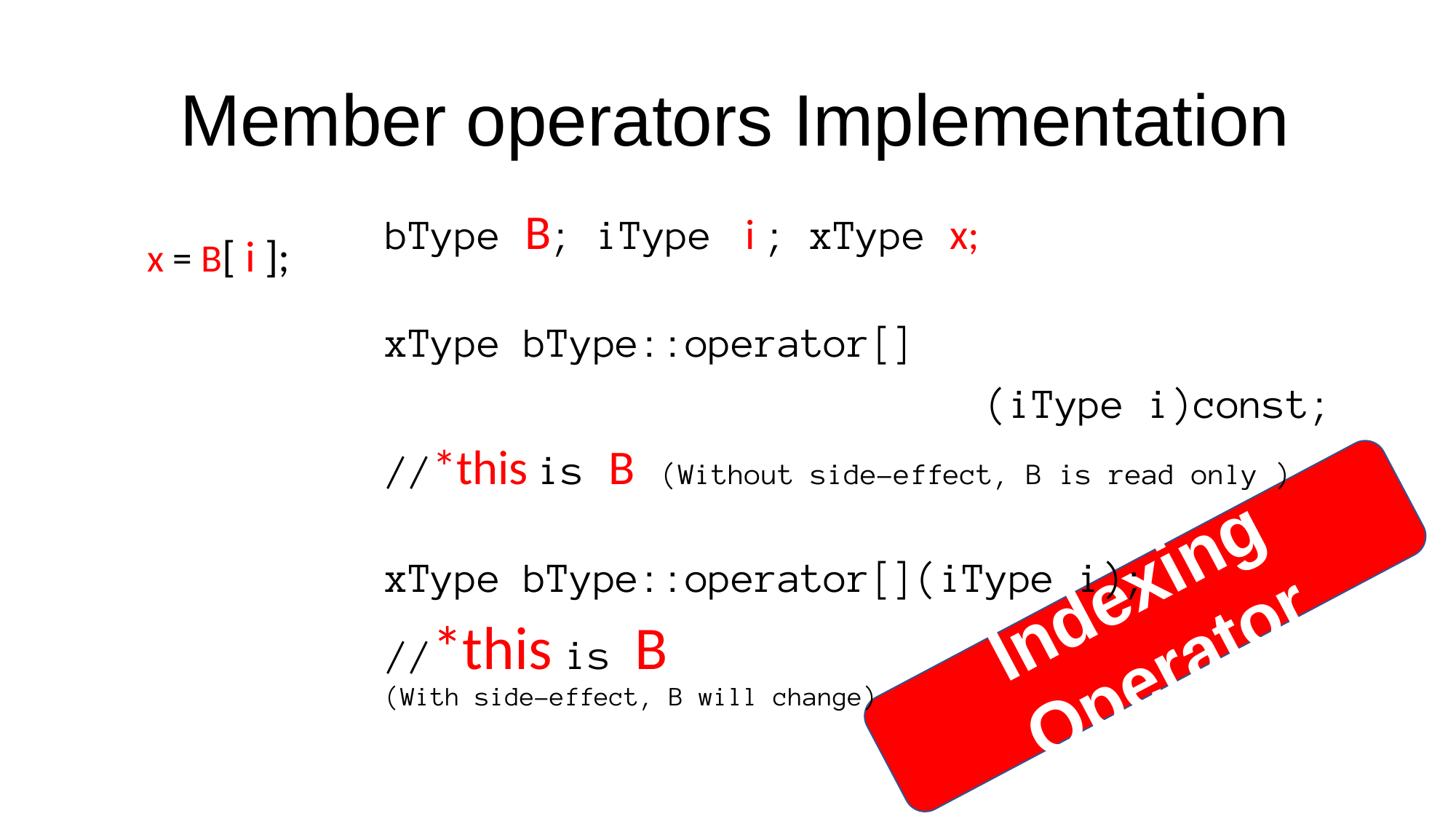

# Member operators Implementation
bType B; iType  i ; xType x;
xType bType::operator[]
                          (iType i)const;
//*this is B  (Without side-effect, B is read only )
xType bType::operator[](iType i);
//*this is B
(With side-effect, B will change)
x = B[ i ];
Indexing Operator